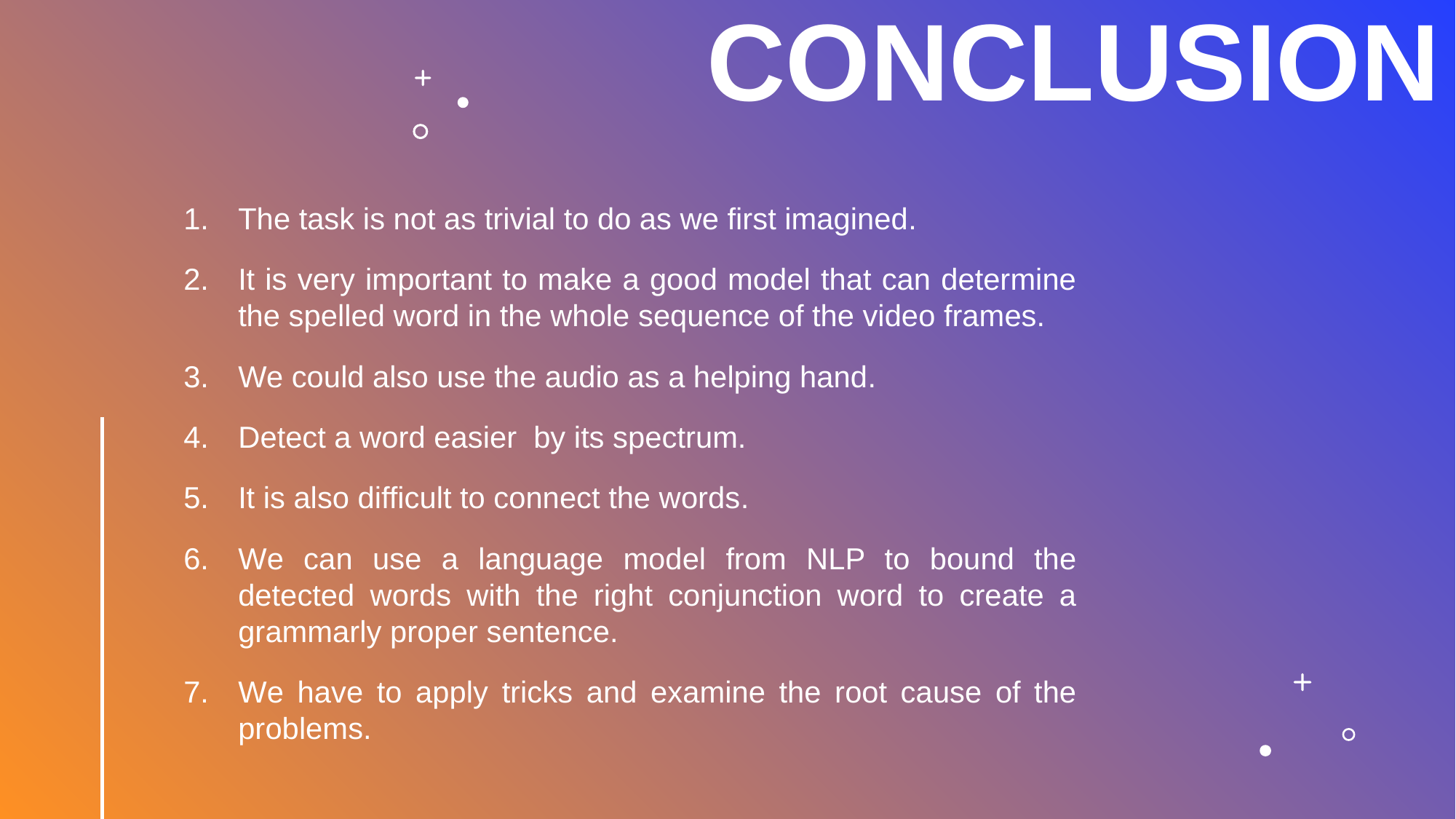

# Conclusion

The task is not as trivial to do as we first imagined.
It is very important to make a good model that can determine the spelled word in the whole sequence of the video frames.
We could also use the audio as a helping hand.
Detect a word easier  by its spectrum.
It is also difficult to connect the words.
We can use a language model from NLP to bound the detected words with the right conjunction word to create a grammarly proper sentence.
We have to apply tricks and examine the root cause of the problems.